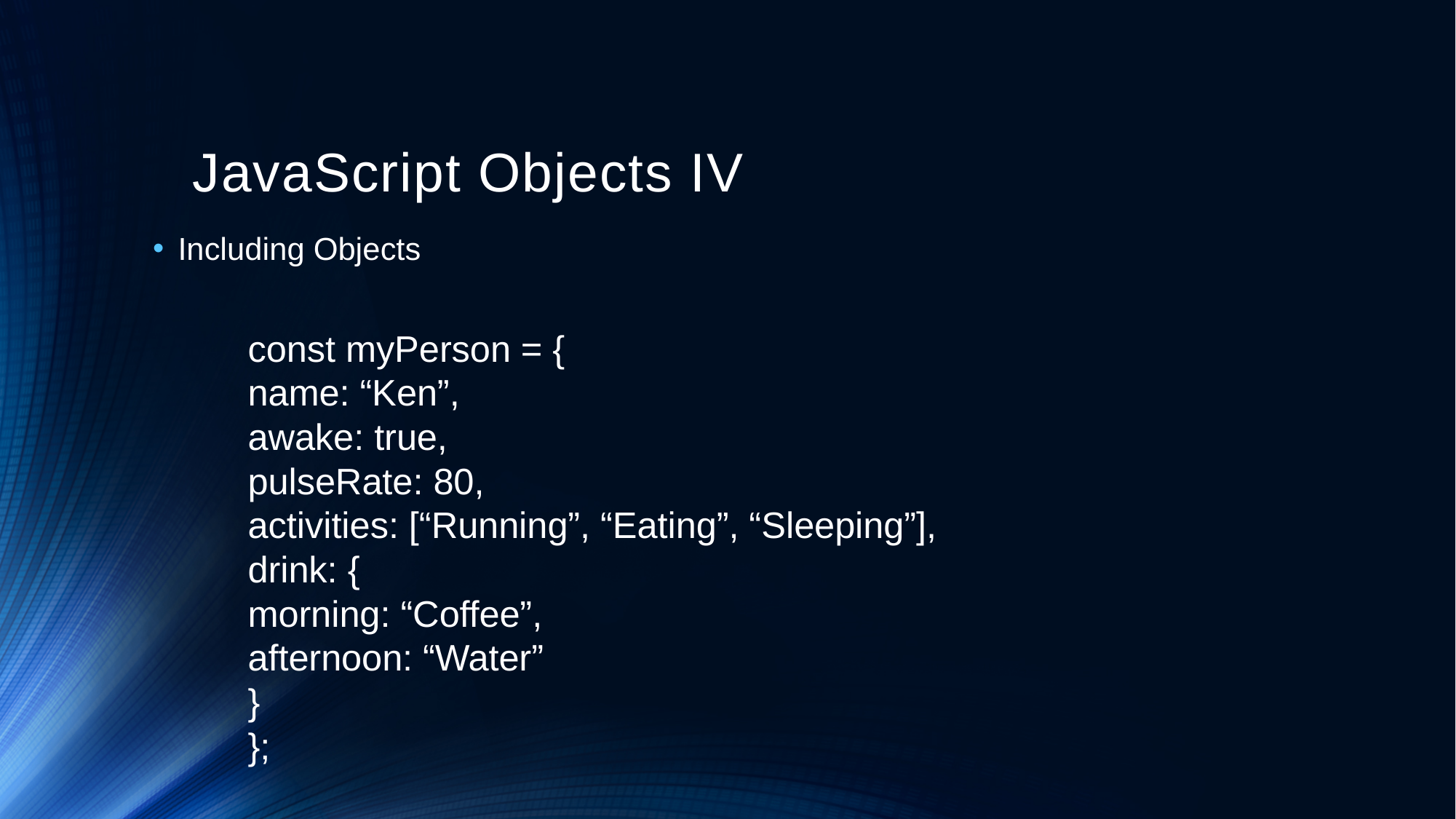

# JavaScript Objects IV
Including Objects

	const myPerson = {
		name: “Ken”,
		awake: true,
		pulseRate: 80,
		activities: [“Running”, “Eating”, “Sleeping”],
		drink: {
			morning: “Coffee”,
			afternoon: “Water”
		}
	};